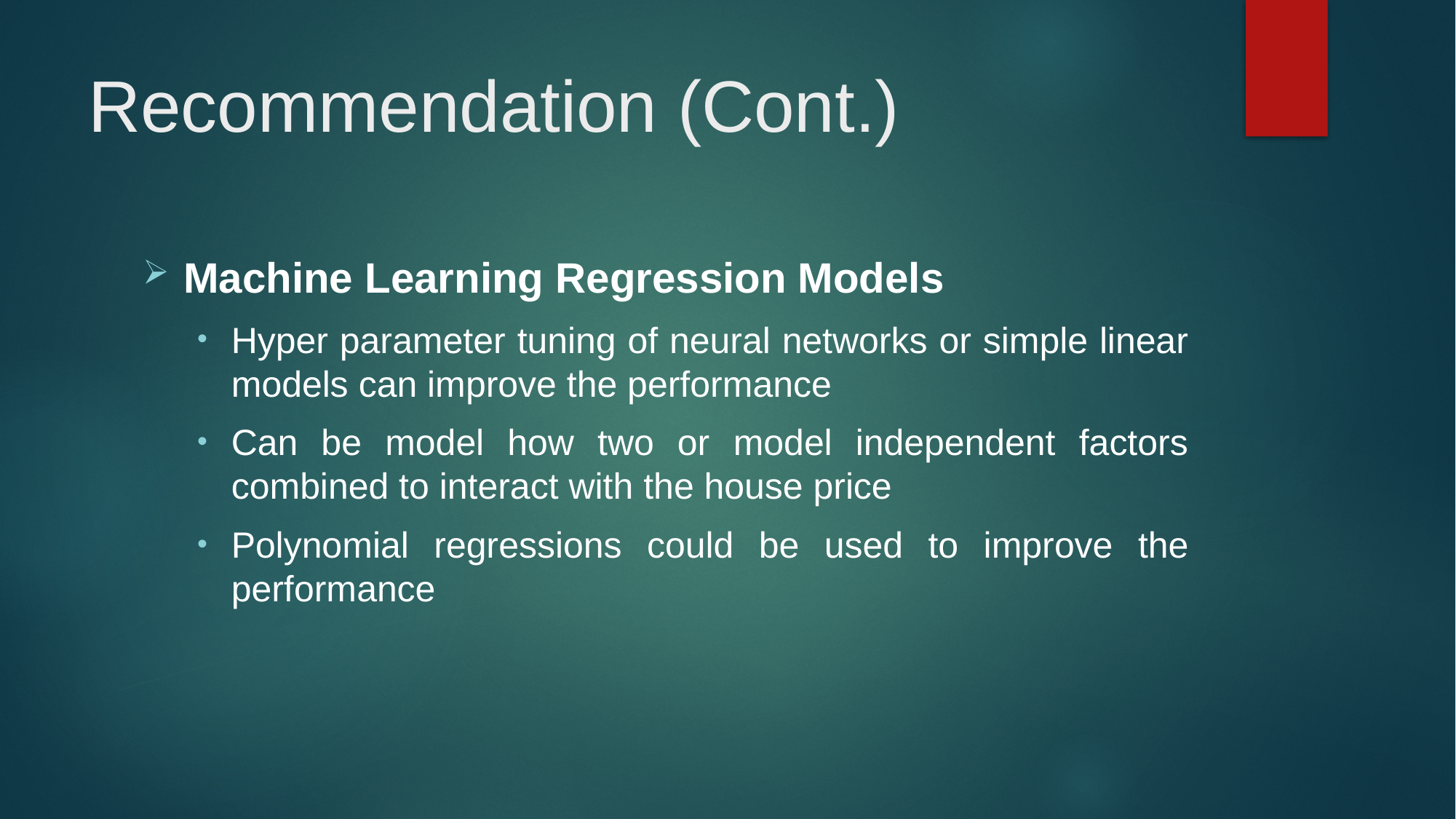

# Recommendation (Cont.)
Machine Learning Regression Models
Hyper parameter tuning of neural networks or simple linear models can improve the performance
Can be model how two or model independent factors combined to interact with the house price
Polynomial regressions could be used to improve the performance